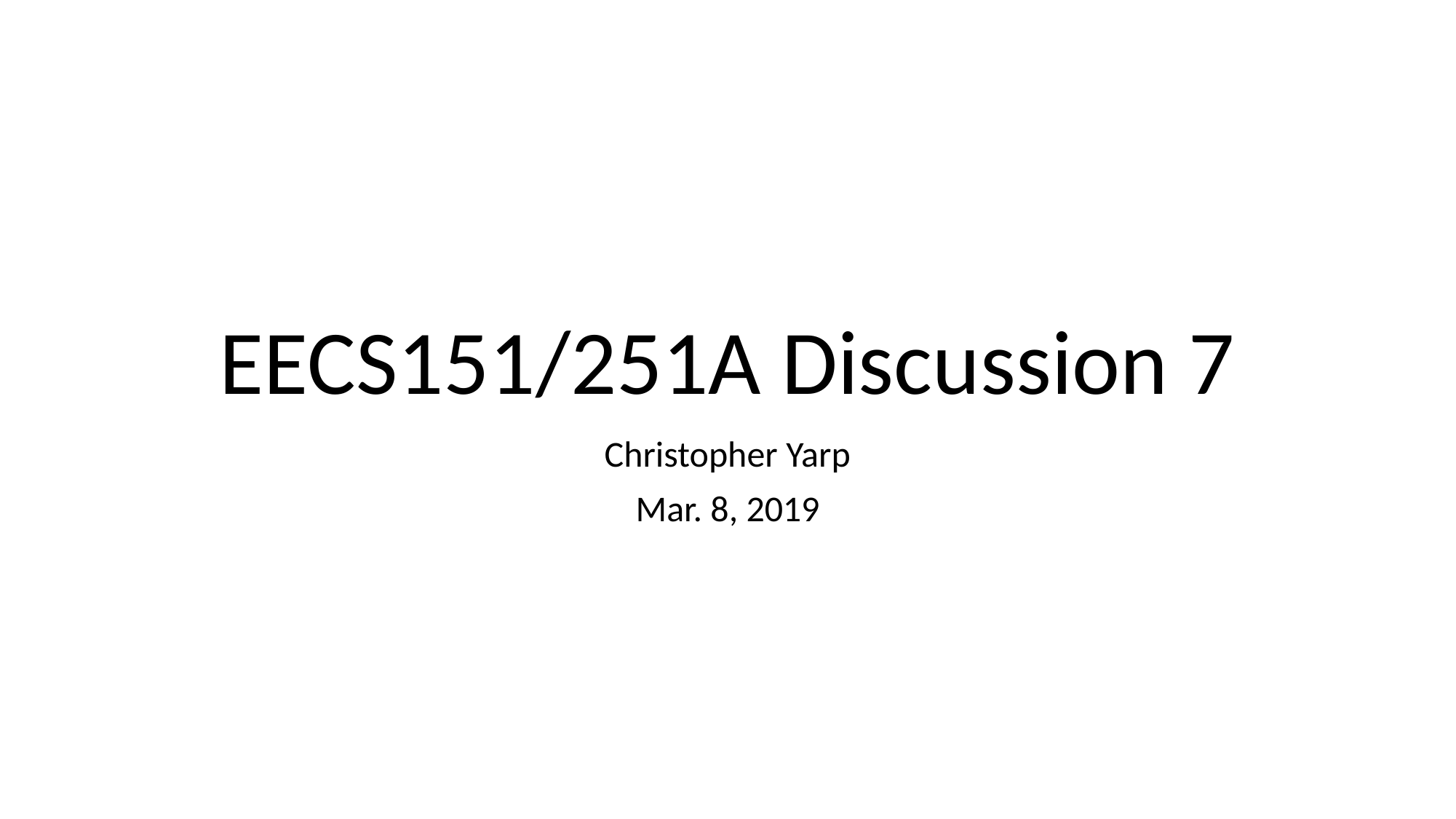

# EECS151/251A Discussion 7
Christopher Yarp
Mar. 8, 2019